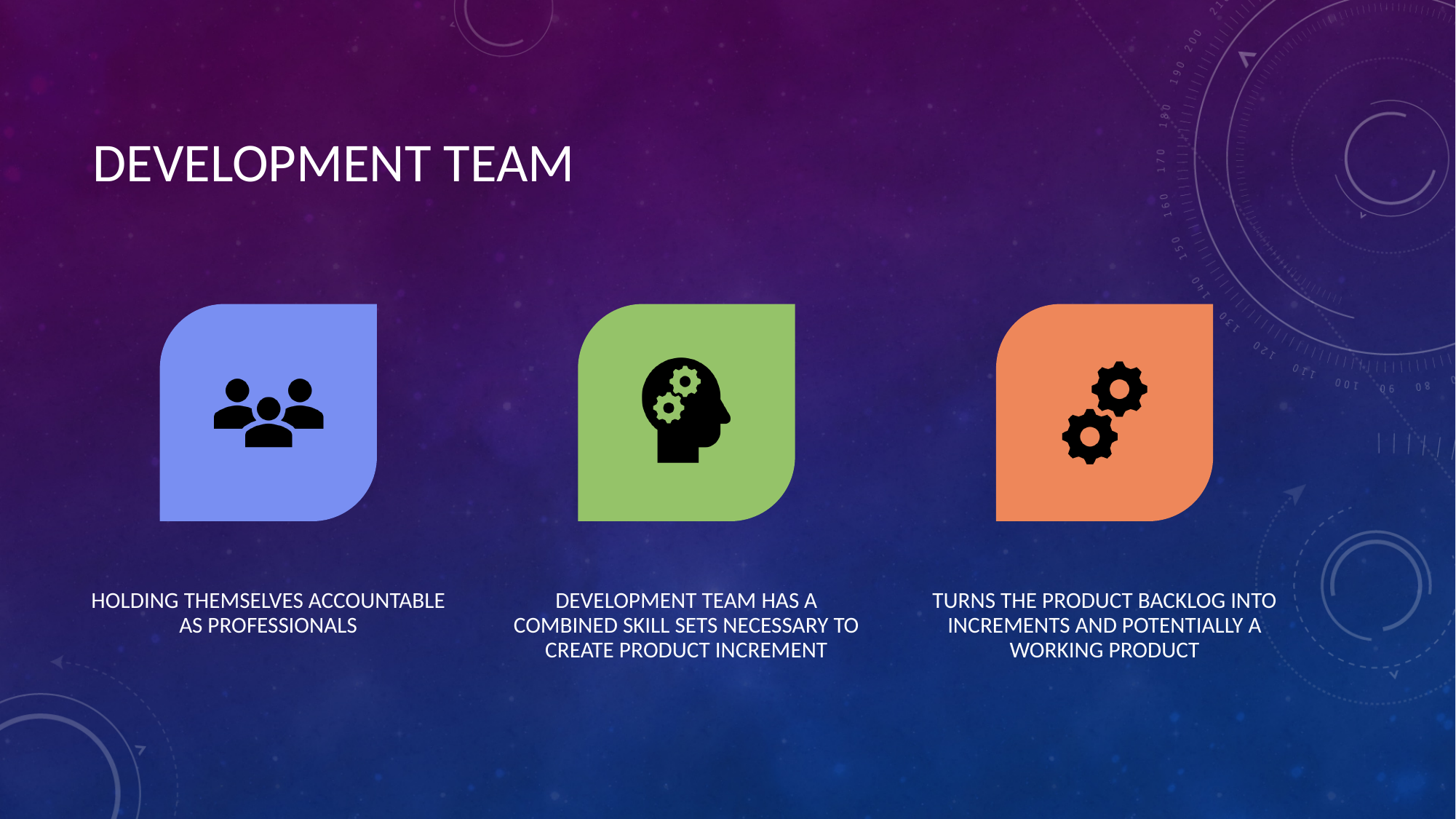

# Development Team
Holding themselves accountable as professionals
Development team has a combined skill sets necessary to create product increment
Turns the Product Backlog into increments and potentially a working product